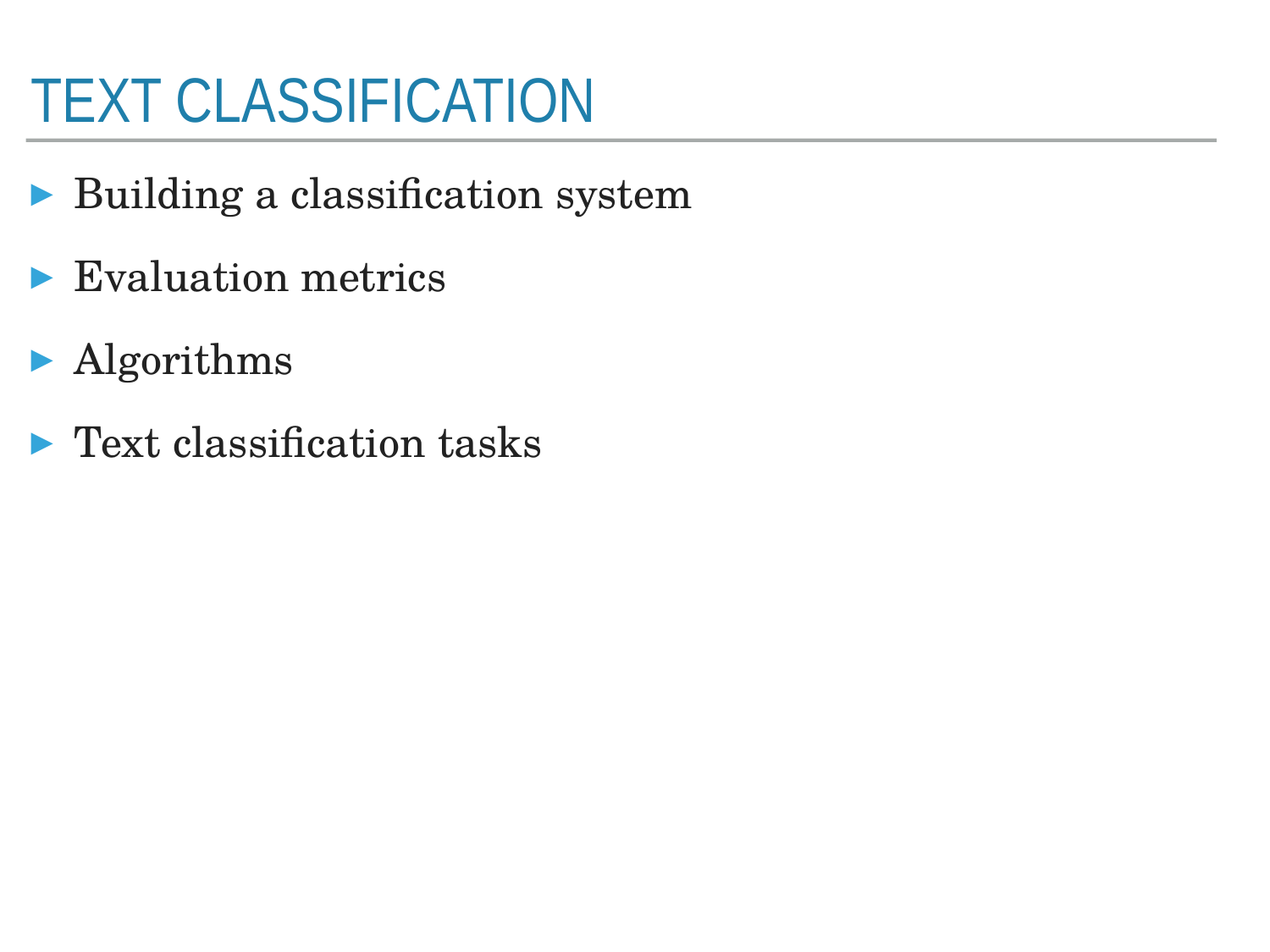

# Text Classification
Building a classification system
Evaluation metrics
Algorithms
Text classification tasks